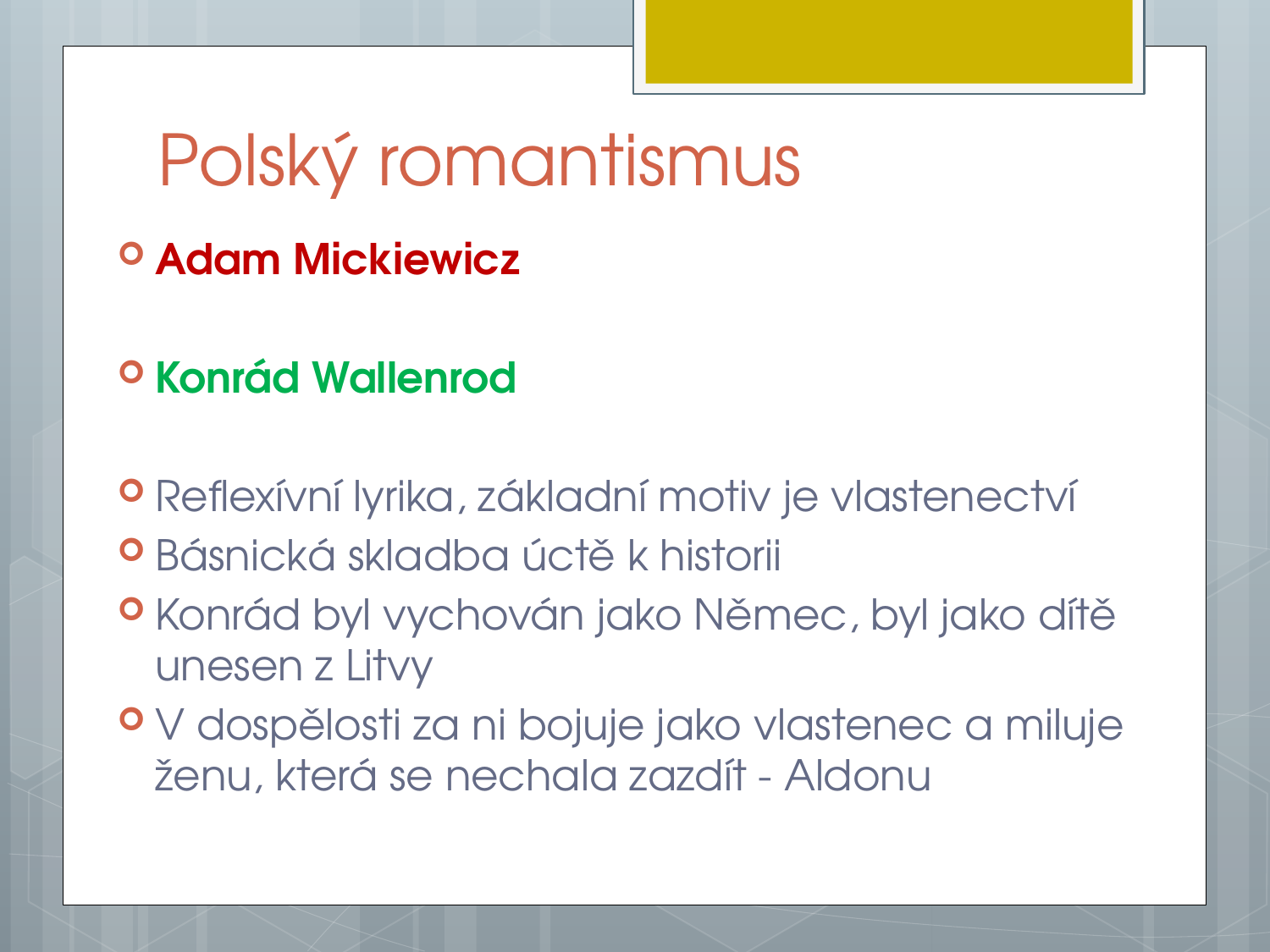

# Polský romantismus
Adam Mickiewicz

Konrád Wallenrod

Reflexívní lyrika, základní motiv je vlastenectví
Básnická skladba úctě k historii
Konrád byl vychován jako Němec, byl jako dítě unesen z Litvy
V dospělosti za ni bojuje jako vlastenec a miluje ženu, která se nechala zazdít - Aldonu